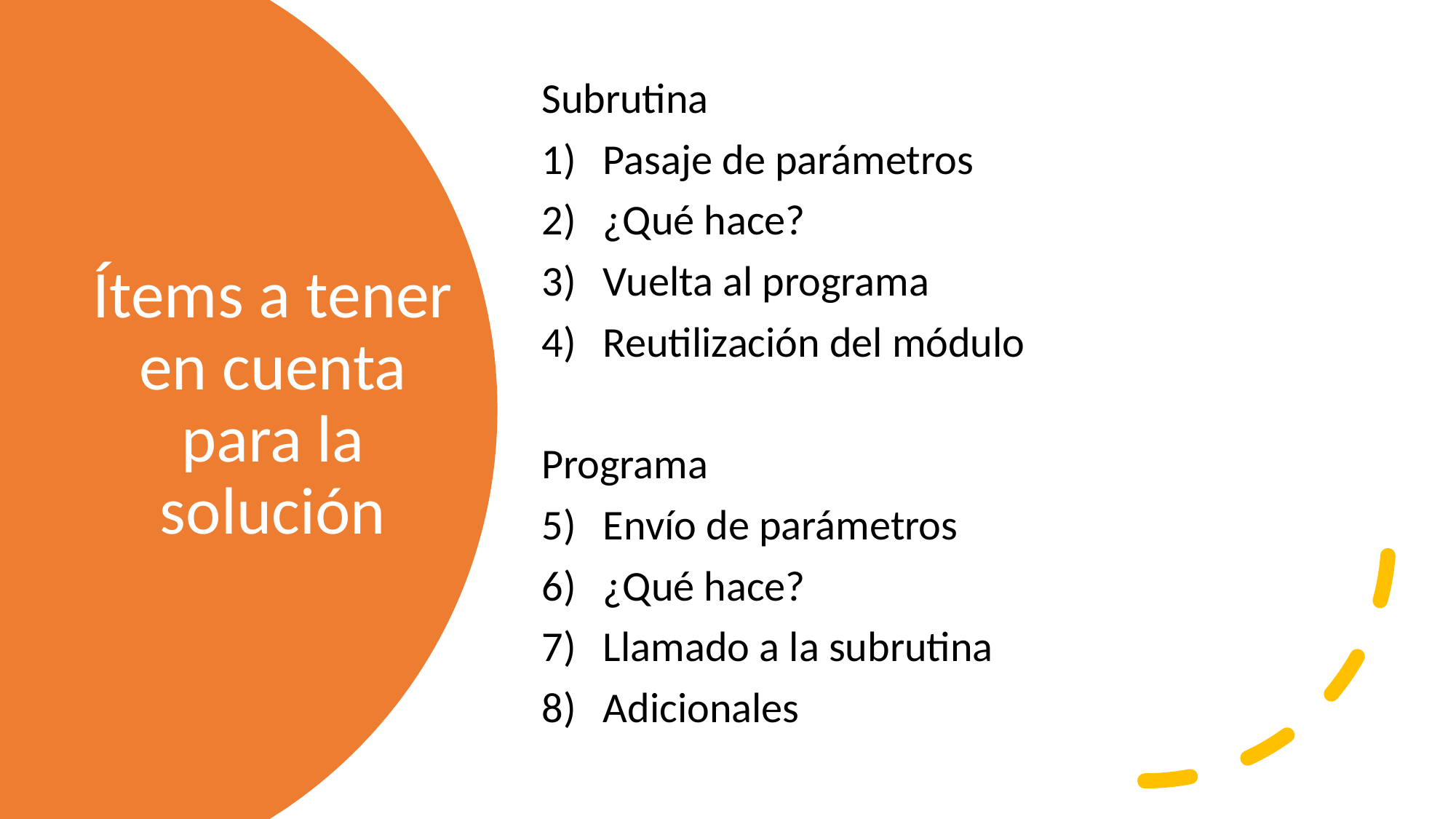

Subrutina
Pasaje de parámetros
¿Qué hace?
Vuelta al programa
Reutilización del módulo

Programa
Envío de parámetros
¿Qué hace?
Llamado a la subrutina
Adicionales
# Ítems a tener en cuenta para la solución